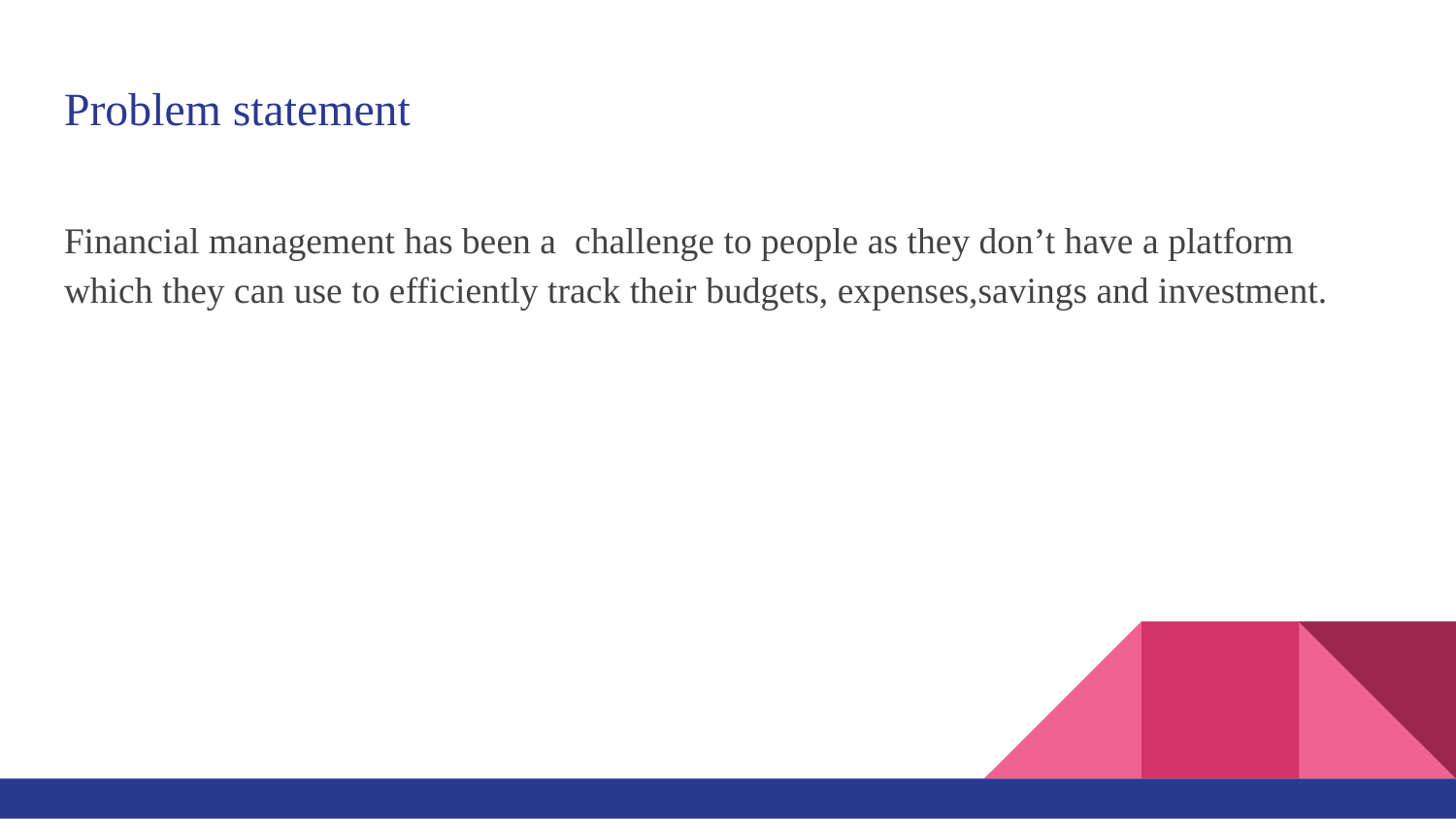

# Problem statement
Financial management has been a  challenge to people as they don’t have a platform which they can use to efficiently track their budgets, expenses,savings and investment.